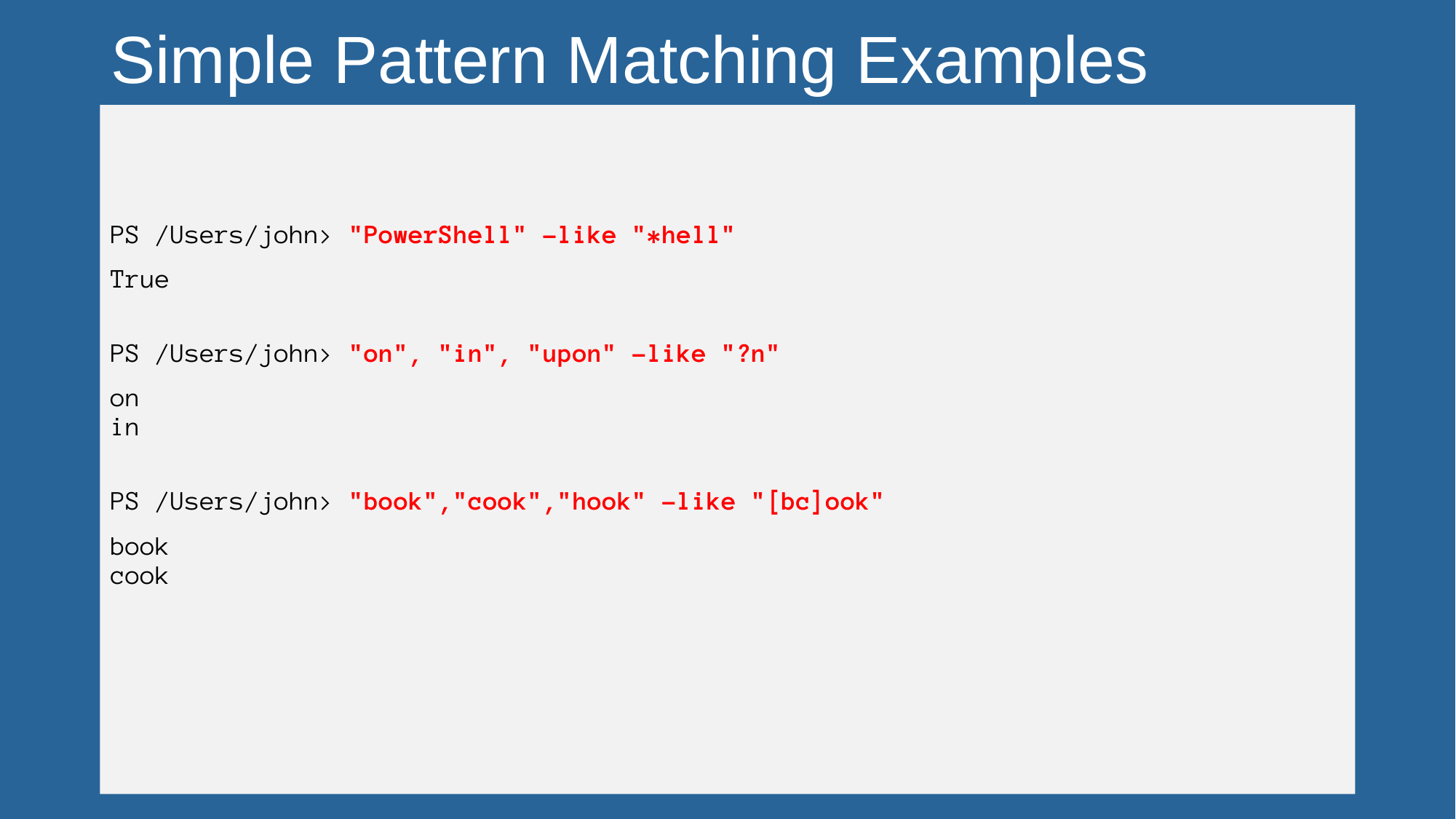

# Simple Pattern Matching Examples
PS /Users/john> "PowerShell" -like "*hell"
True
PS /Users/john> "on", "in", "upon" -like "?n"
on
in
PS /Users/john> "book","cook","hook" -like "[bc]ook"
book
cook